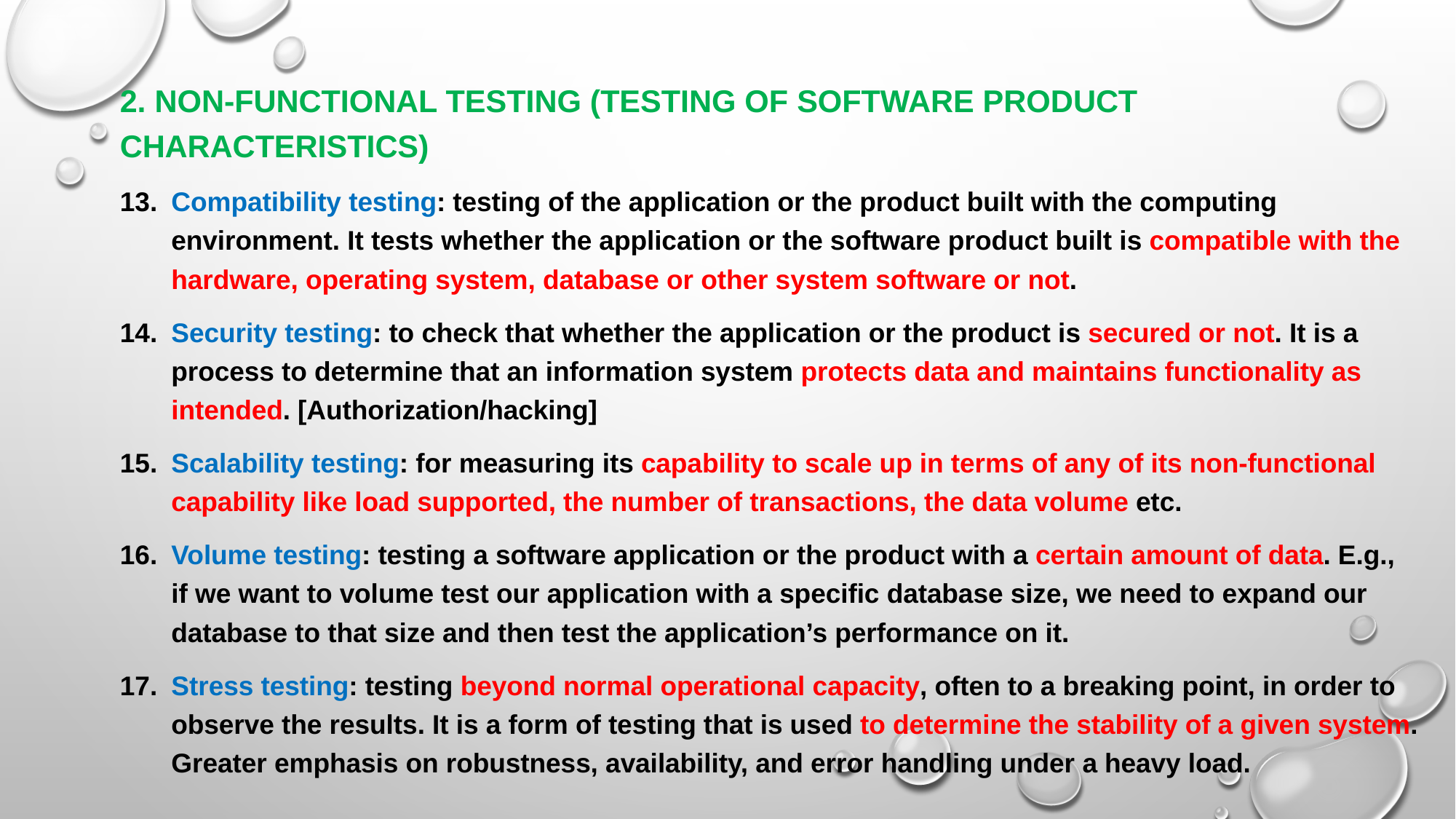

2. Non-functional testing (Testing of software product characteristics)
Compatibility testing: testing of the application or the product built with the computing environment. It tests whether the application or the software product built is compatible with the hardware, operating system, database or other system software or not.
Security testing: to check that whether the application or the product is secured or not. It is a process to determine that an information system protects data and maintains functionality as intended. [Authorization/hacking]
Scalability testing: for measuring its capability to scale up in terms of any of its non-functional capability like load supported, the number of transactions, the data volume etc.
Volume testing: testing a software application or the product with a certain amount of data. E.g., if we want to volume test our application with a specific database size, we need to expand our database to that size and then test the application’s performance on it.
Stress testing: testing beyond normal operational capacity, often to a breaking point, in order to observe the results. It is a form of testing that is used to determine the stability of a given system. Greater emphasis on robustness, availability, and error handling under a heavy load.